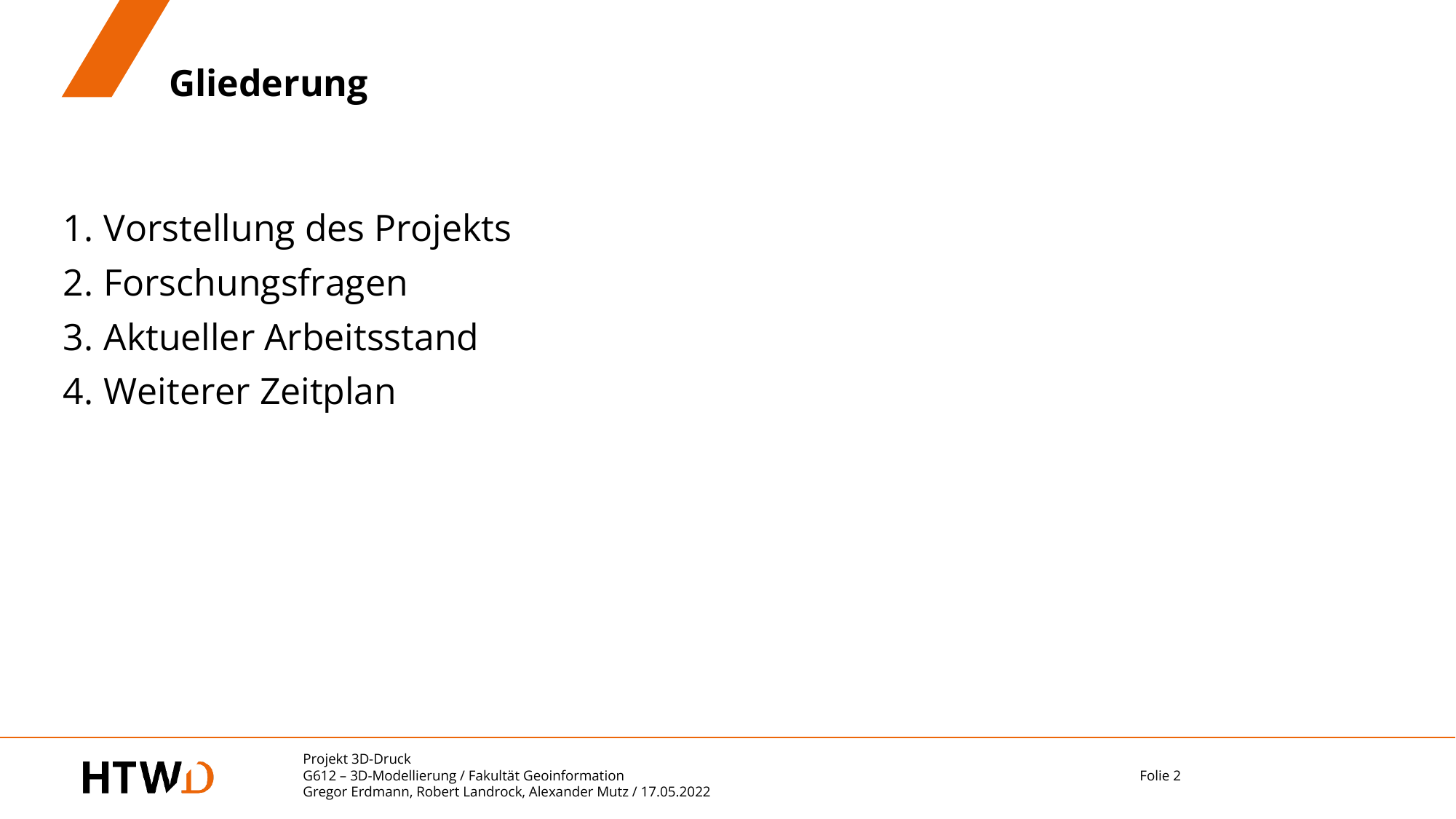

# Gliederung
Vorstellung des Projekts
Forschungsfragen
Aktueller Arbeitsstand
Weiterer Zeitplan